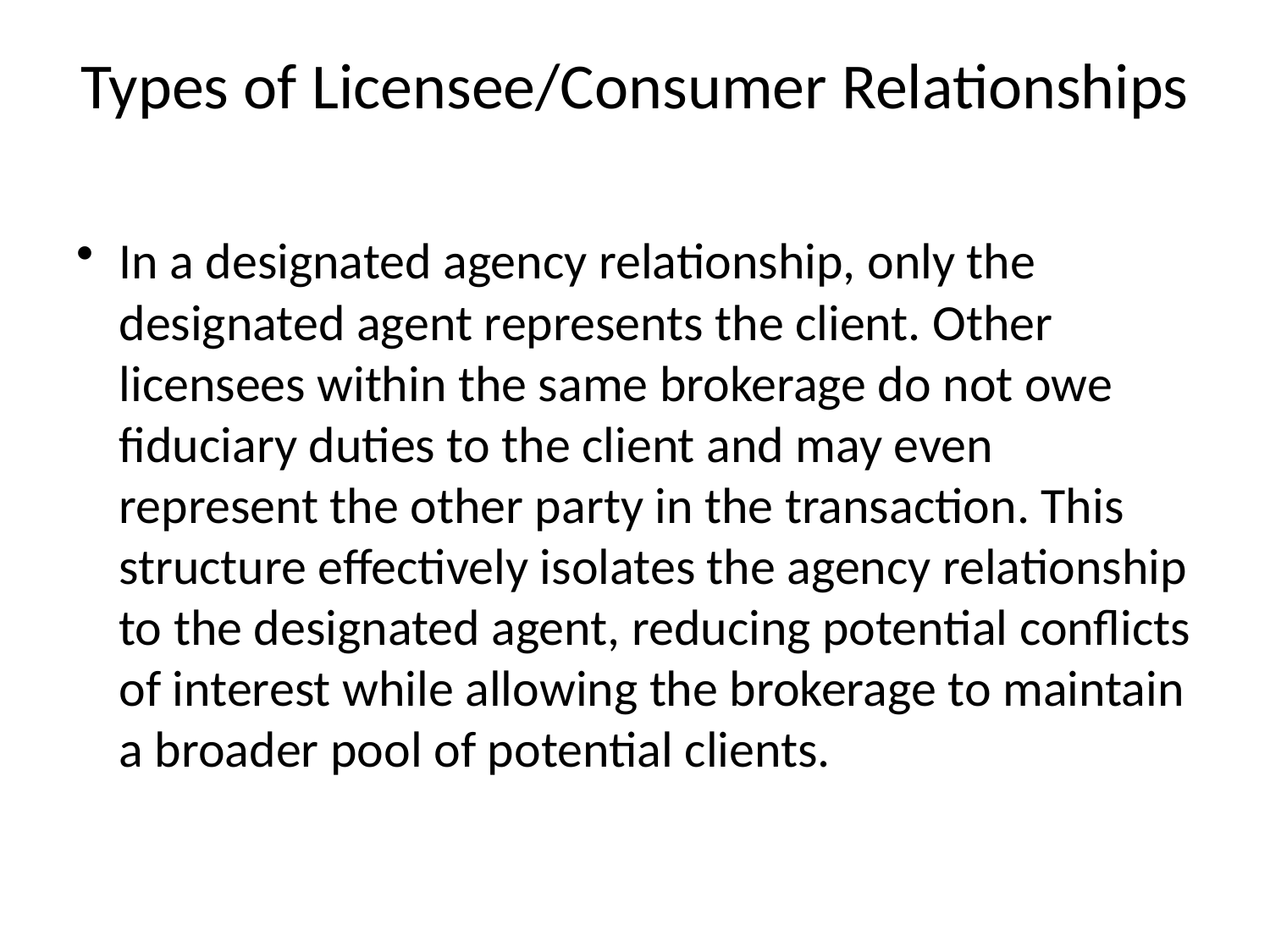

# Types of Licensee/Consumer Relationships

In a designated agency relationship, only the designated agent represents the client. Other licensees within the same brokerage do not owe fiduciary duties to the client and may even represent the other party in the transaction. This structure effectively isolates the agency relationship to the designated agent, reducing potential conflicts of interest while allowing the brokerage to maintain a broader pool of potential clients.